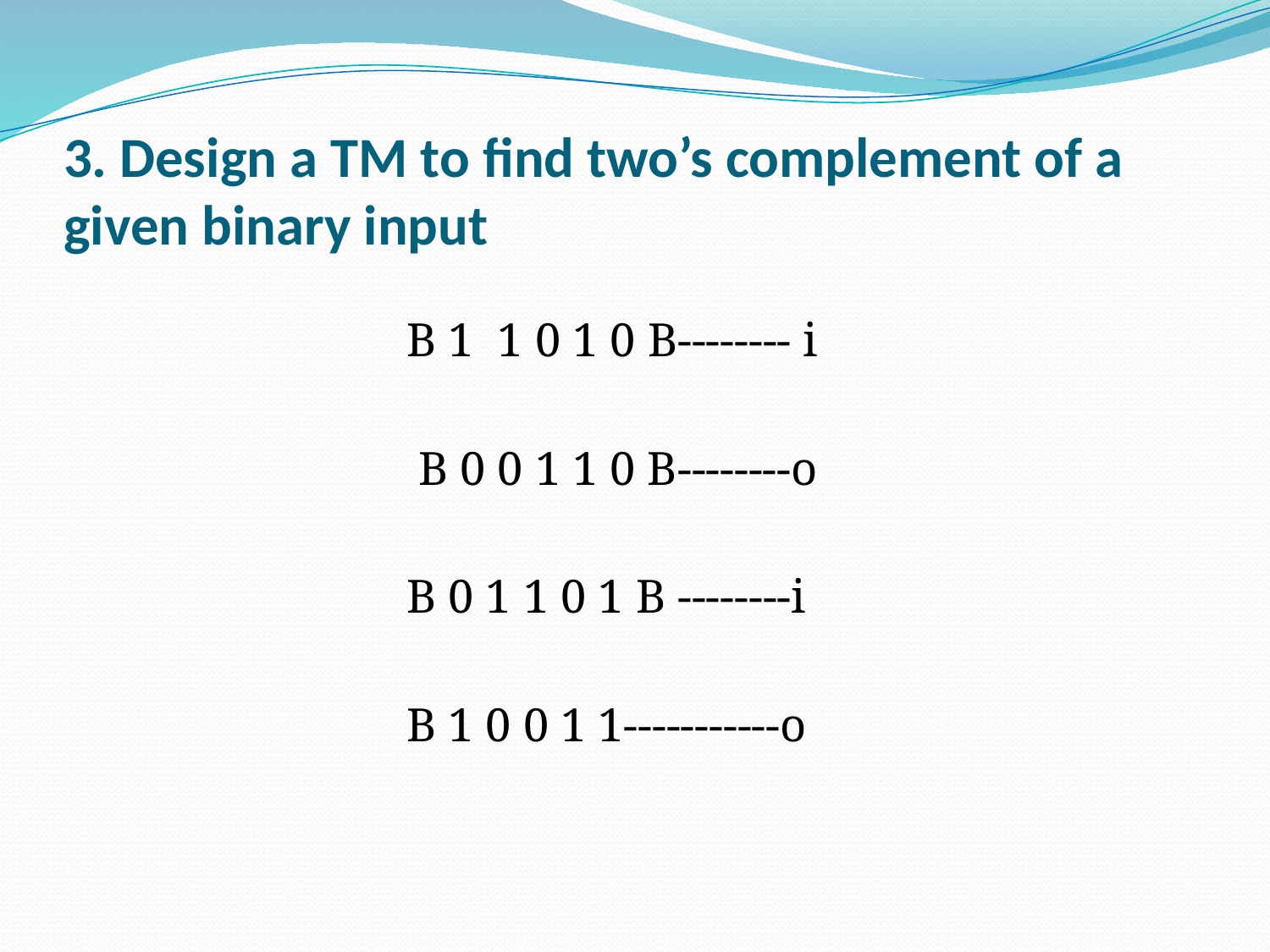

# 3. Design a TM to find two’s complement of a given binary input
  B 1  1 0 1 0 B-------- i

   B 0 0 1 1 0 B--------o

  B 0 1 1 0 1 B --------i

  B 1 0 0 1 1-----------o